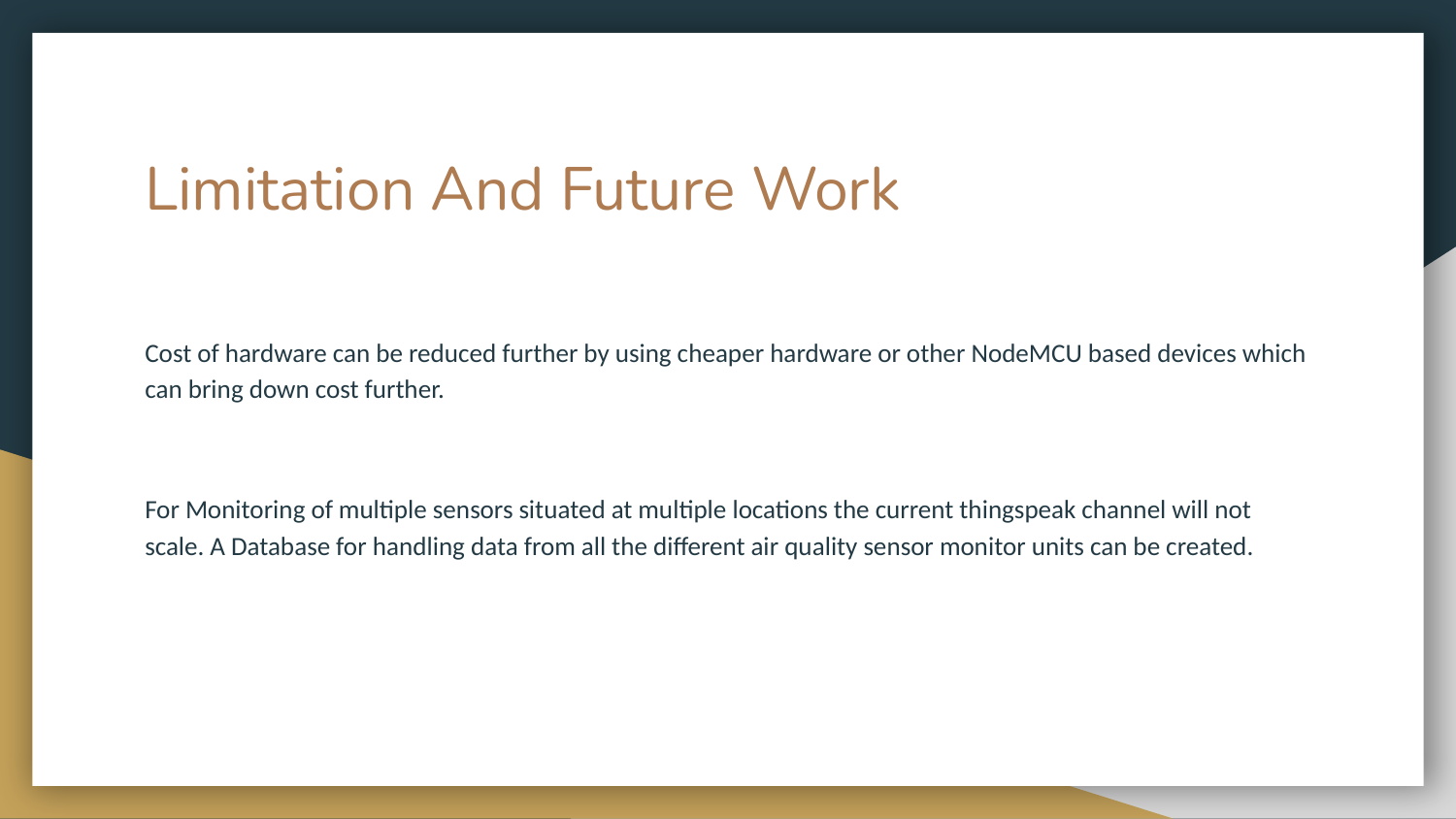

# Limitation And Future Work
Cost of hardware can be reduced further by using cheaper hardware or other NodeMCU based devices which can bring down cost further.

For Monitoring of multiple sensors situated at multiple locations the current thingspeak channel will not scale. A Database for handling data from all the different air quality sensor monitor units can be created.